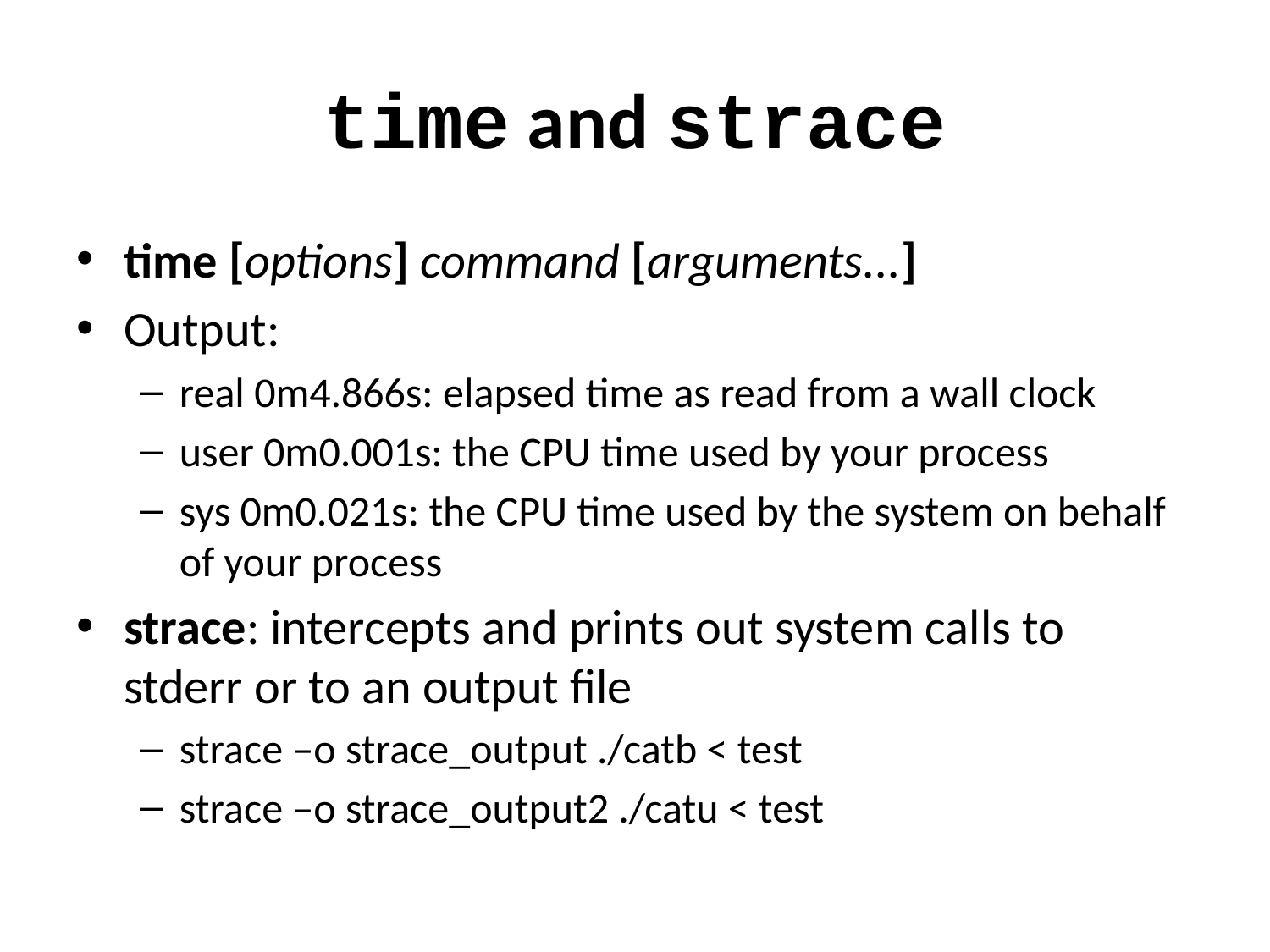

# time and strace
time [options] command [arguments...]
Output:
real 0m4.866s: elapsed time as read from a wall clock
user 0m0.001s: the CPU time used by your process
sys 0m0.021s: the CPU time used by the system on behalf of your process
strace: intercepts and prints out system calls to stderr or to an output file
strace –o strace_output ./catb < test
strace –o strace_output2 ./catu < test